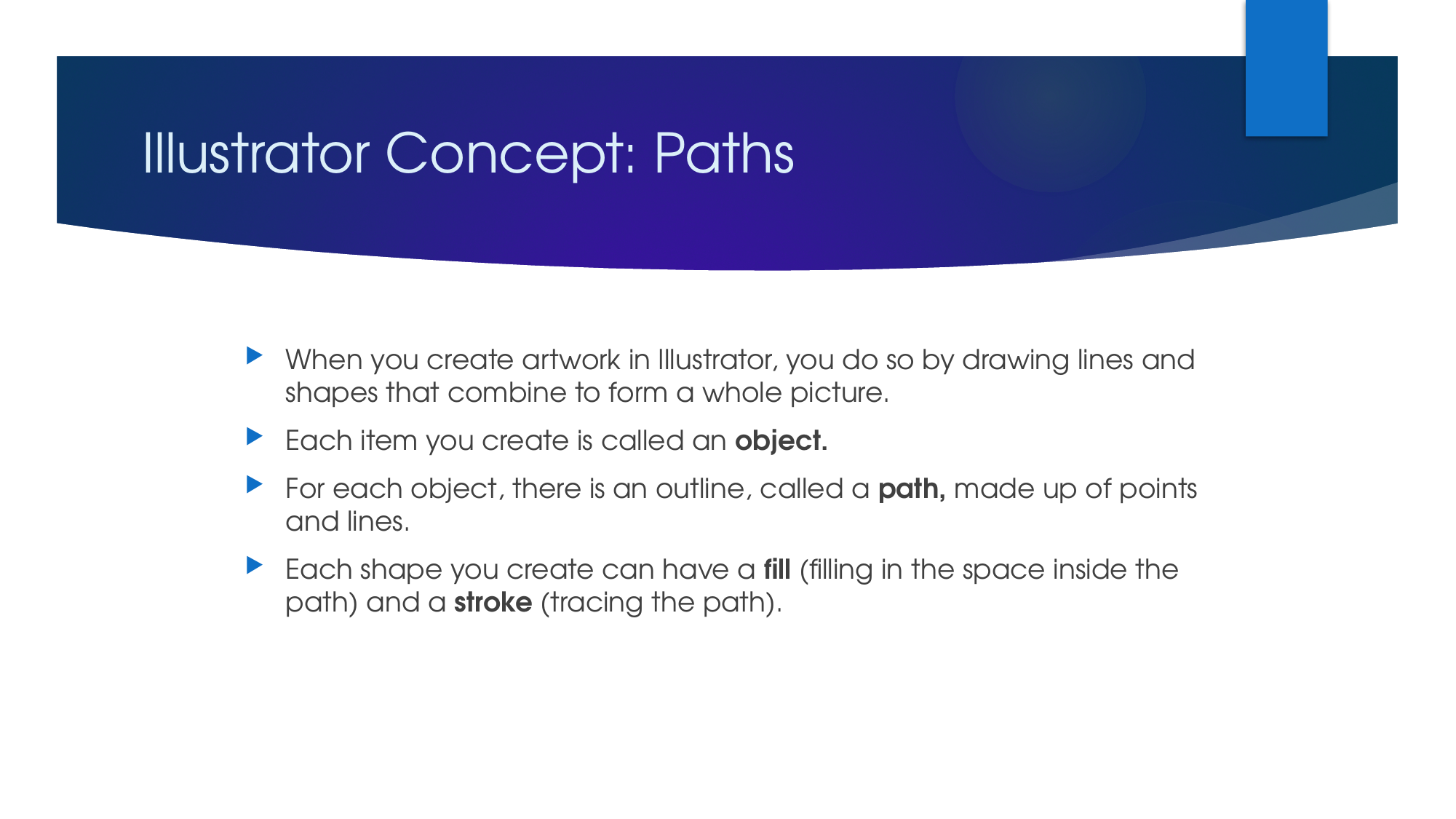

# Illustrator Concept: Paths
When you create artwork in Illustrator, you do so by drawing lines and shapes that combine to form a whole picture.
Each item you create is called an object.
For each object, there is an outline, called a path, made up of points and lines.
Each shape you create can have a fill (filling in the space inside the path) and a stroke (tracing the path).